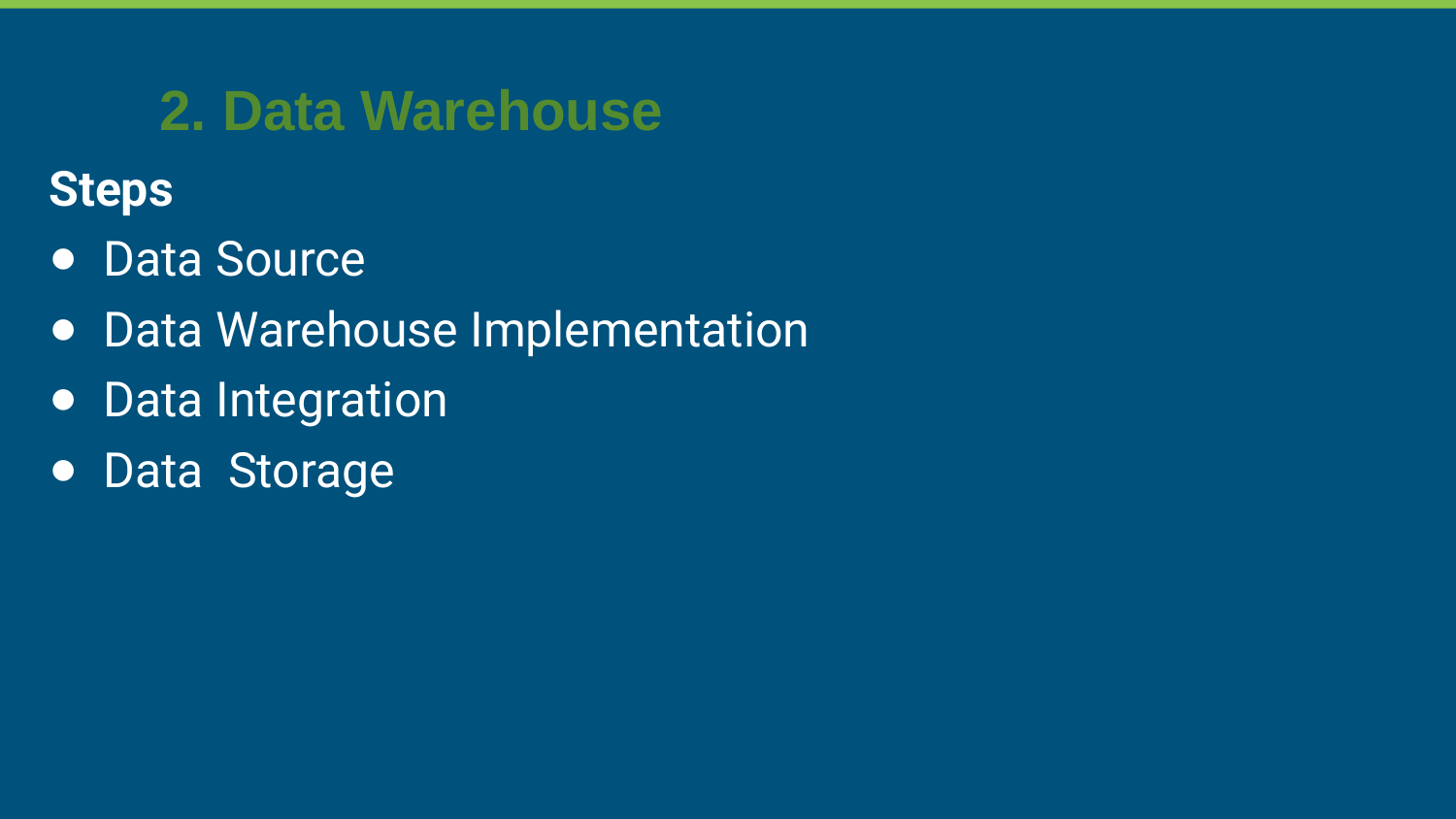

# 2. Data Warehouse
Steps
Data Source
Data Warehouse Implementation
Data Integration
Data  Storage